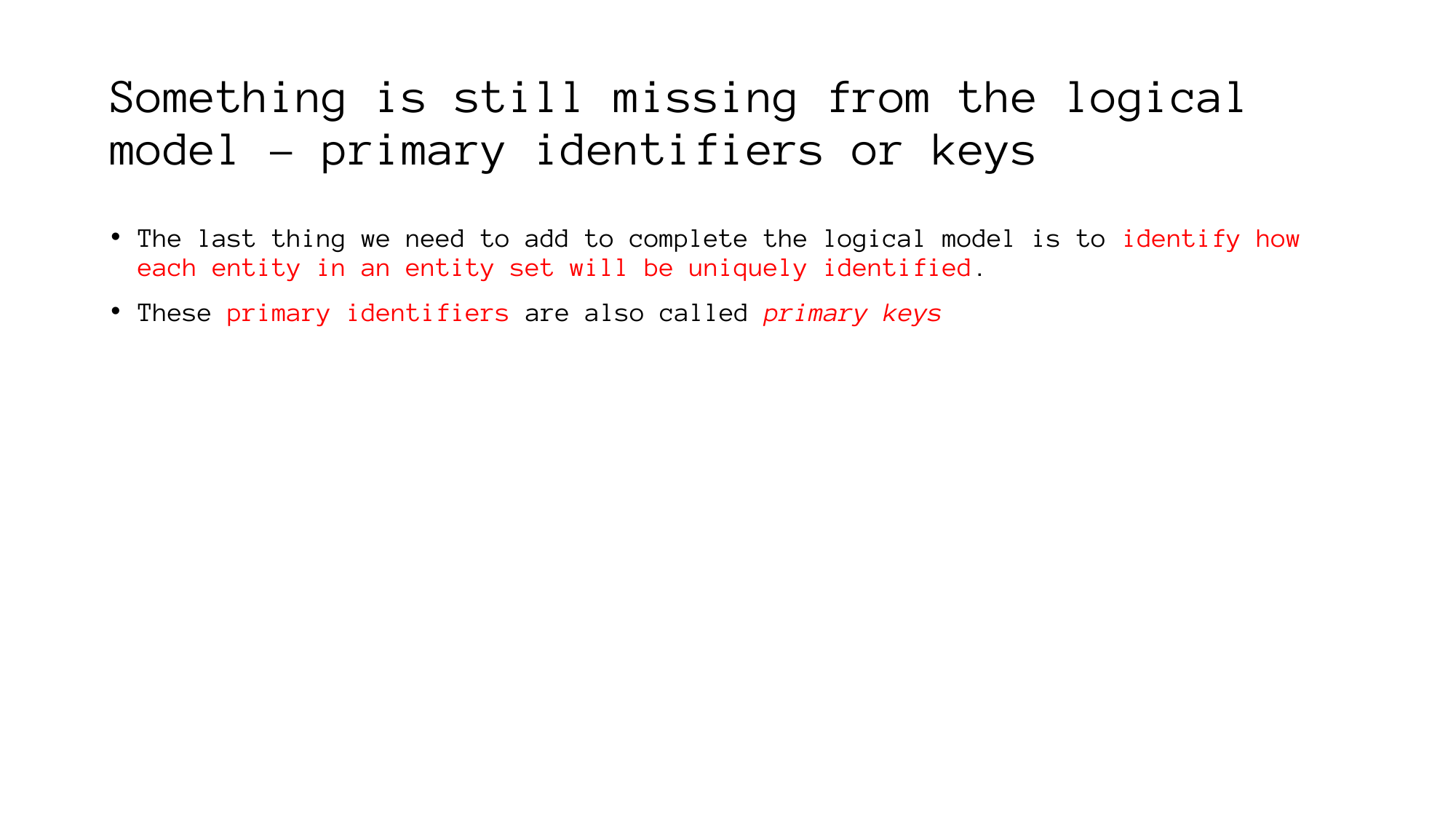

# Something is still missing from the logical model – primary identifiers or keys
The last thing we need to add to complete the logical model is to identify how each entity in an entity set will be uniquely identified.
These primary identifiers are also called primary keys